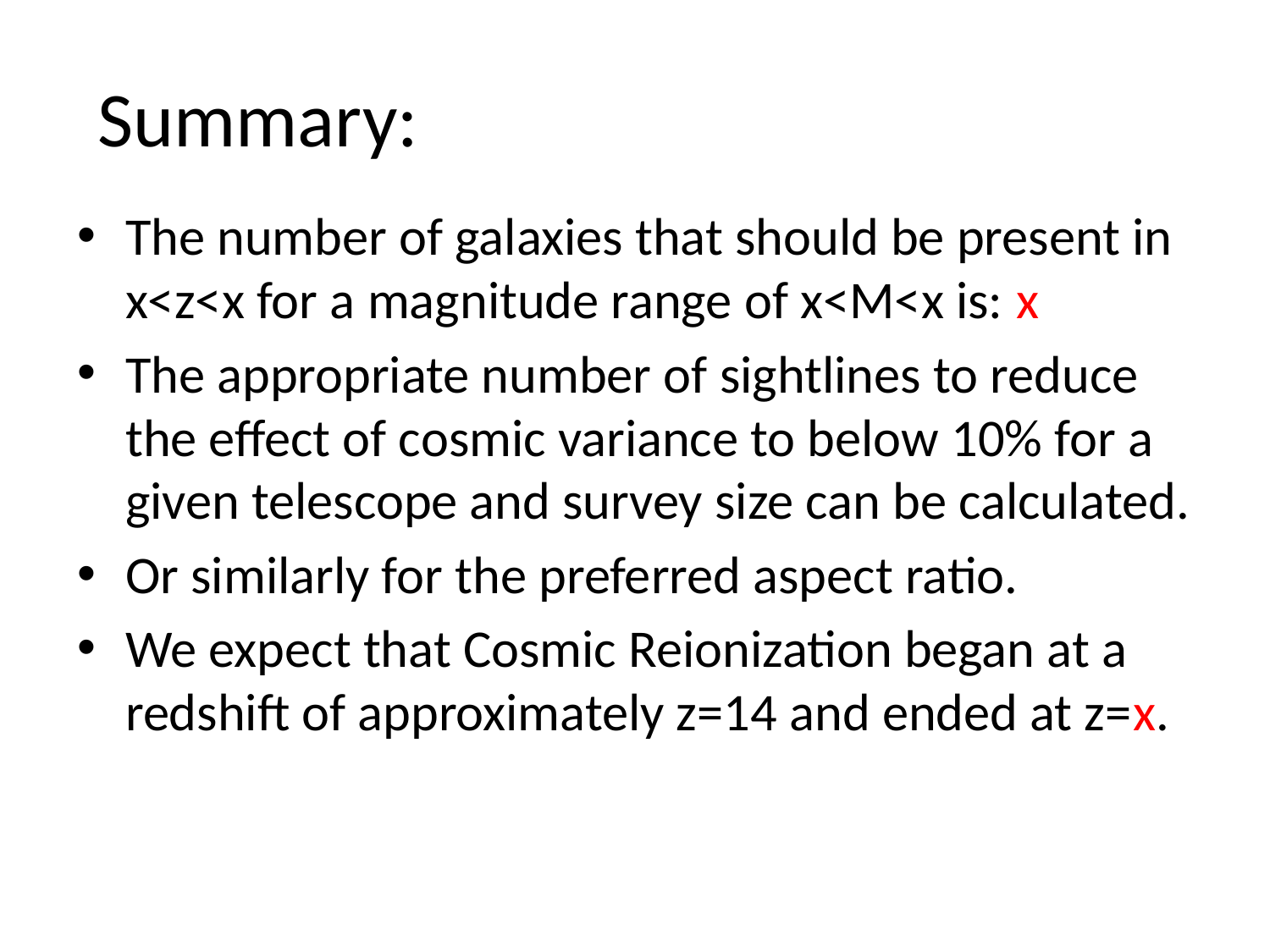

# Summary:
The number of galaxies that should be present in x<z<x for a magnitude range of x<M<x is: x
The appropriate number of sightlines to reduce the effect of cosmic variance to below 10% for a given telescope and survey size can be calculated.
Or similarly for the preferred aspect ratio.
We expect that Cosmic Reionization began at a redshift of approximately z=14 and ended at z=x.